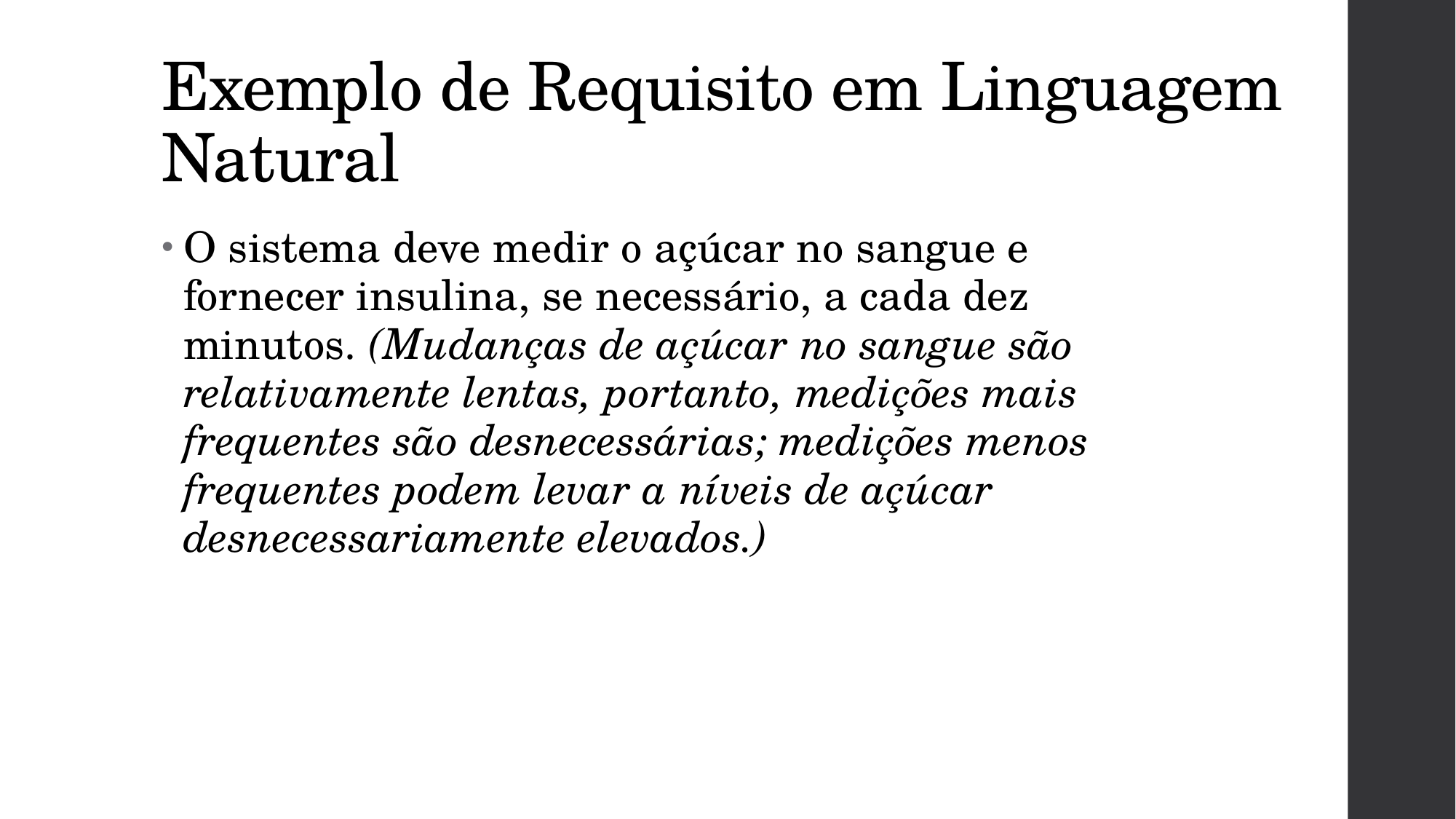

# Exemplo de Requisito em Linguagem Natural
O sistema deve medir o açúcar no sangue e fornecer insulina, se necessário, a cada dez minutos. (Mudanças de açúcar no sangue são relativamente lentas, portanto, medições mais frequentes são desnecessárias; medições menos frequentes podem levar a níveis de açúcar desnecessariamente elevados.)